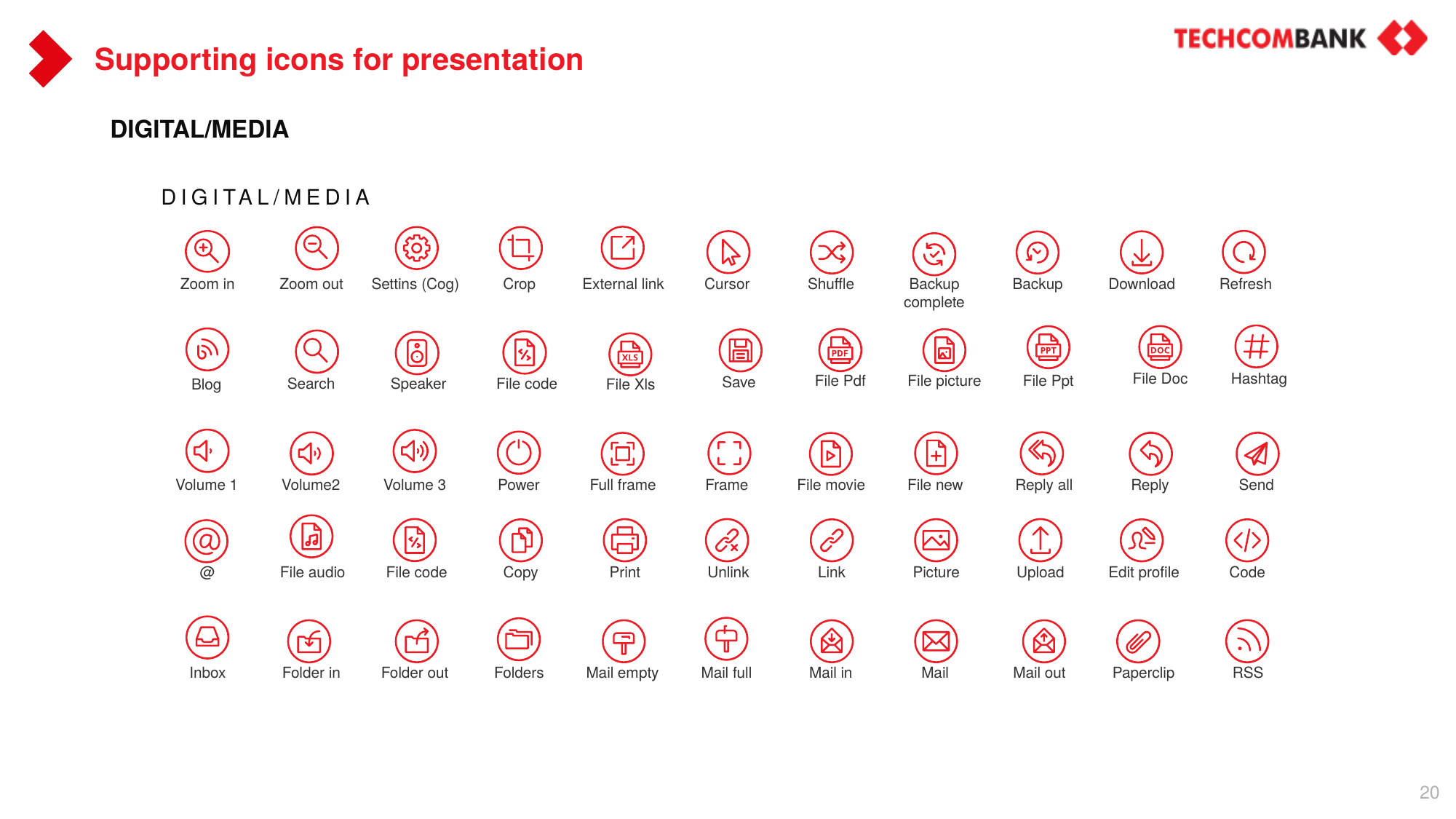

# Supporting icons for presentation
DIGITAL/MEDIA
DIGITAL/MEDIA

Backup complete
Zoom in
Zoom out
Settins (Cog)
Crop
External link
Cursor
Shuffle
Backup
Download
Refresh

Hashtag
File Doc
File Pdf
File picture
File Ppt
Save
File code
Search
Speaker
Blog
File Xls

Volume 1
Volume2
Volume 3
Power
Full frame
Frame
File movie
File new
Reply all
Reply
Send

@
File audio
File code
Copy
Print
Unlink
Link
Picture
Upload
Edit profile
Code

Inbox
Folder in
Folder out
Folders
Mail empty
Mail full
Mail in
Mail
Mail out
Paperclip
RSS
20